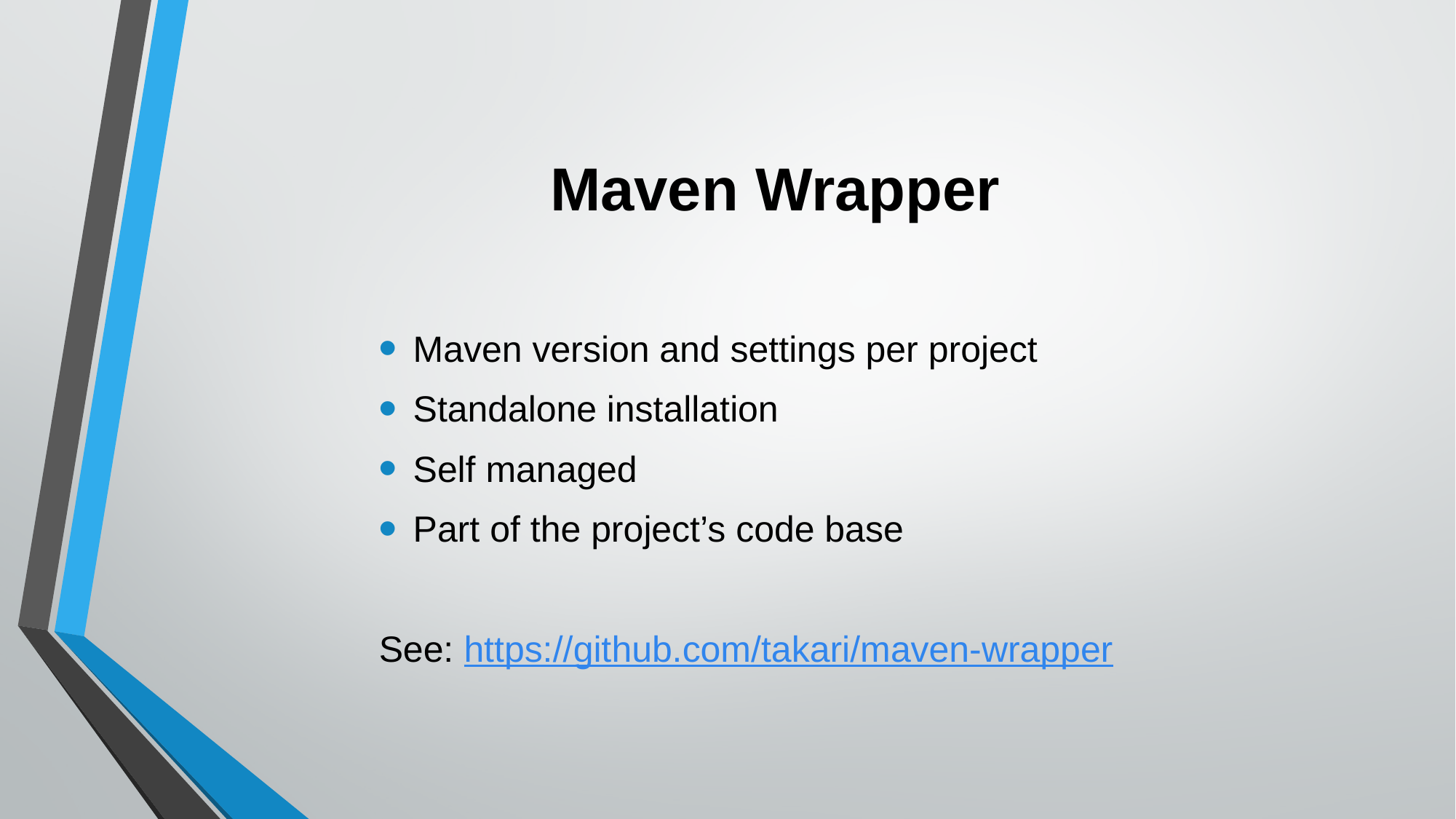

# Maven Wrapper
Maven version and settings per project
Standalone installation
Self managed
Part of the project’s code base

See: https://github.com/takari/maven-wrapper